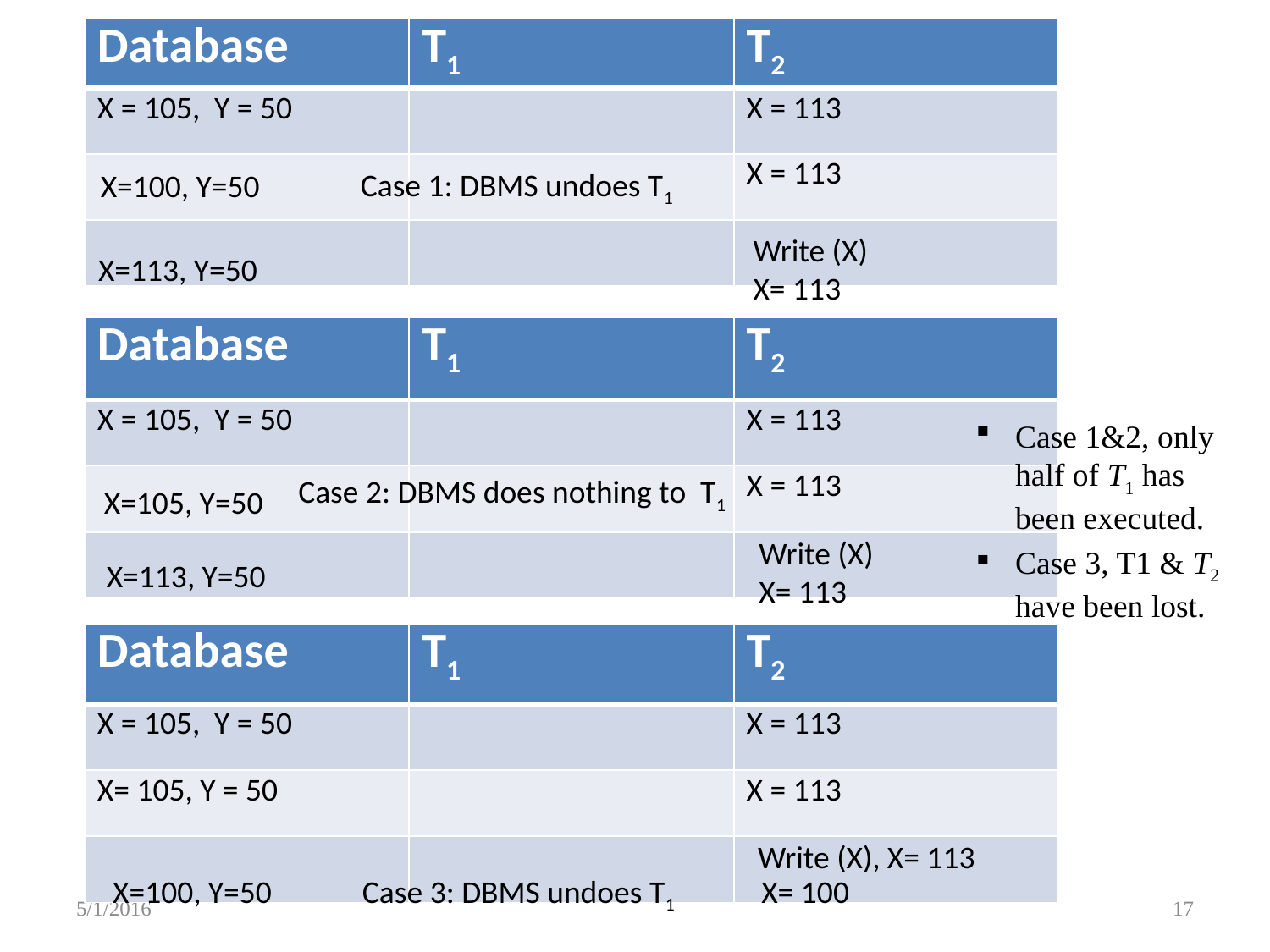

| Database | T1 | T2 |
| --- | --- | --- |
| X = 105, Y = 50 |  | X = 113 |
|  |  | X = 113 |
|  |  |  |
Case 1: DBMS undoes T1
X=100, Y=50
Write (X)
X= 113
X=113, Y=50
| Database | T1 | T2 |
| --- | --- | --- |
| X = 105, Y = 50 |  | X = 113 |
|  |  | X = 113 |
|  |  |  |
Case 1&2, only half of T1 has been executed.
Case 3, T1 & T2 have been lost.
Case 2: DBMS does nothing to  T1
X=105, Y=50
Write (X)
X= 113
X=113, Y=50
| Database | T1 | T2 |
| --- | --- | --- |
| X = 105, Y = 50 |  | X = 113 |
| X= 105, Y = 50 |  | X = 113 |
|  |  |  |
Write (X), X= 113
X=100, Y=50
Case 3: DBMS undoes T1
X= 100
5/1/2016
17